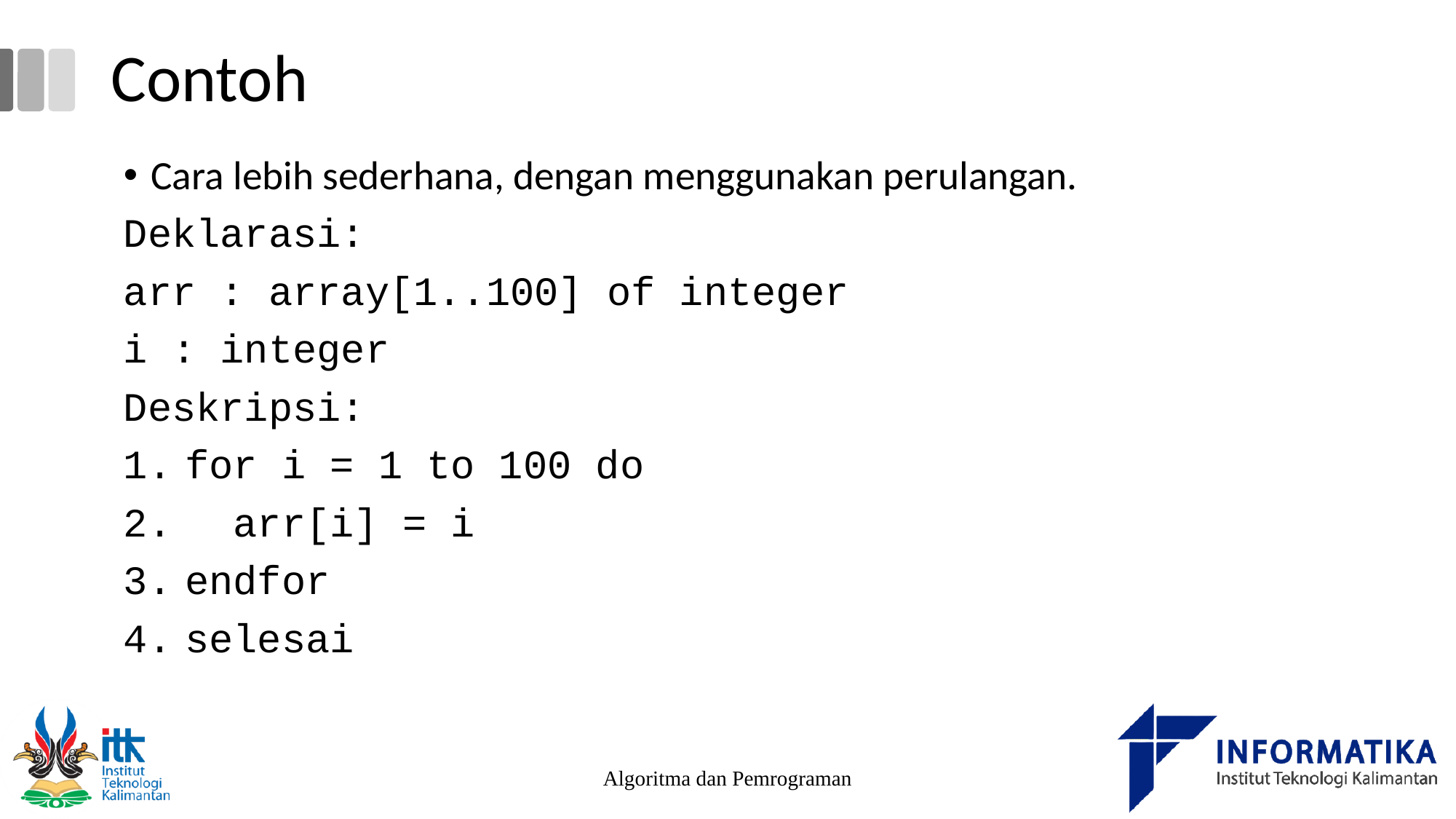

# Contoh
Cara lebih sederhana, dengan menggunakan perulangan.
Deklarasi:
arr : array[1..100] of integer
i : integer
Deskripsi:
for i = 1 to 100 do
  arr[i] = i
endfor
selesai

Algoritma dan Pemrograman